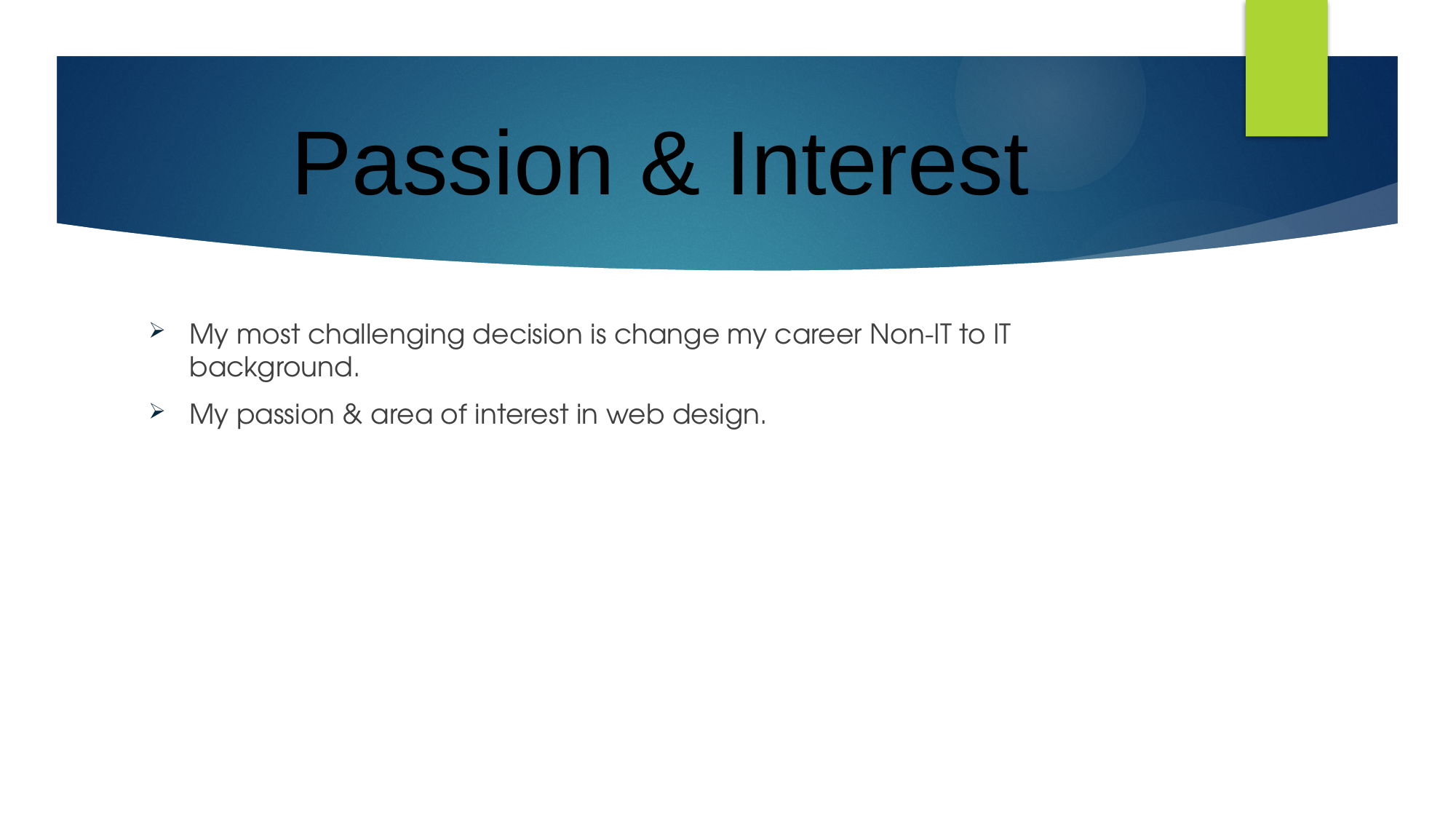

# Passion & Interest
My most challenging decision is change my career Non-IT to IT background.
My passion & area of interest in web design.